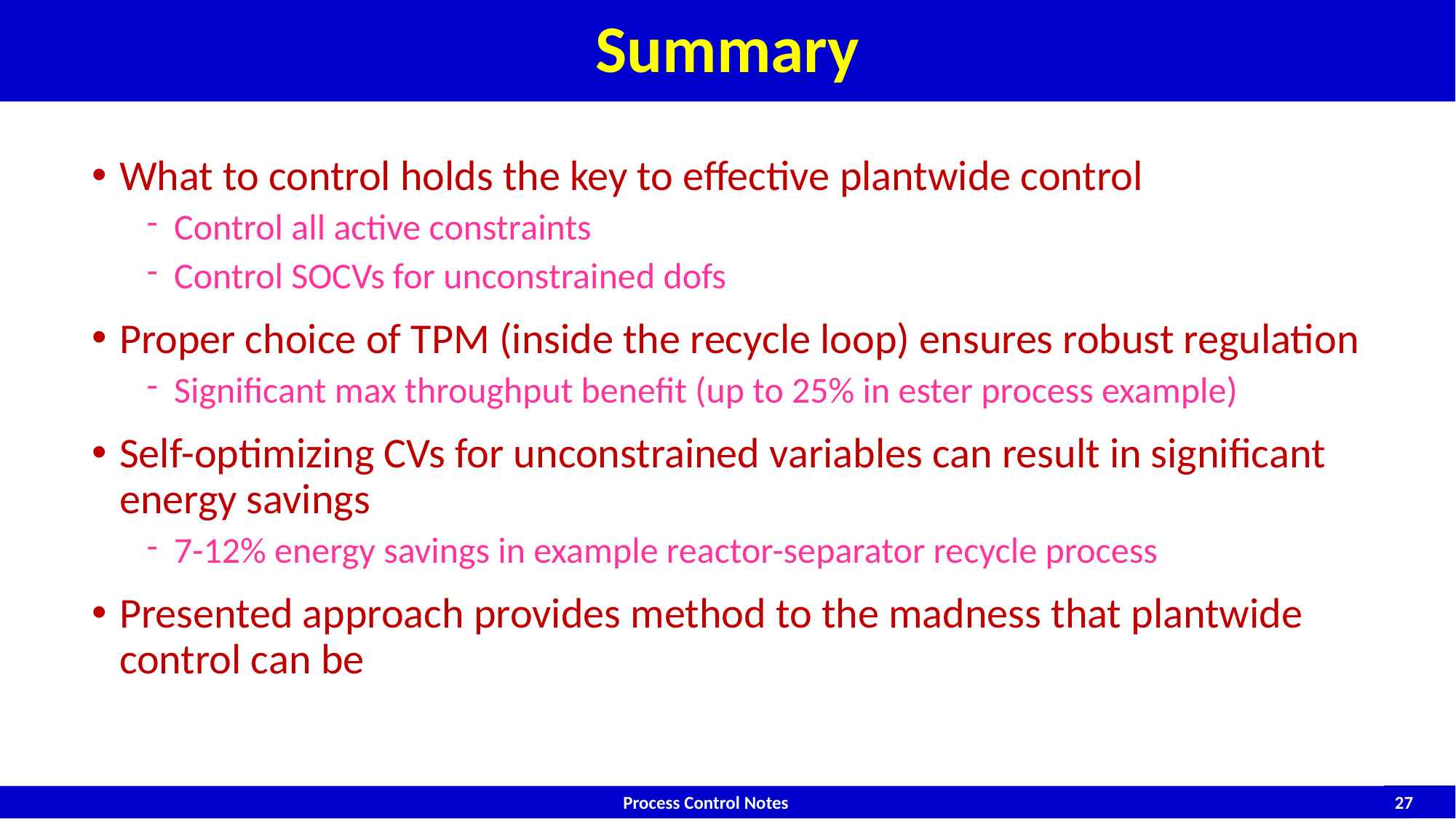

# Summary
What to control holds the key to effective plantwide control
Control all active constraints
Control SOCVs for unconstrained dofs
Proper choice of TPM (inside the recycle loop) ensures robust regulation
Significant max throughput benefit (up to 25% in ester process example)
Self-optimizing CVs for unconstrained variables can result in significant energy savings
7-12% energy savings in example reactor-separator recycle process
Presented approach provides method to the madness that plantwide control can be